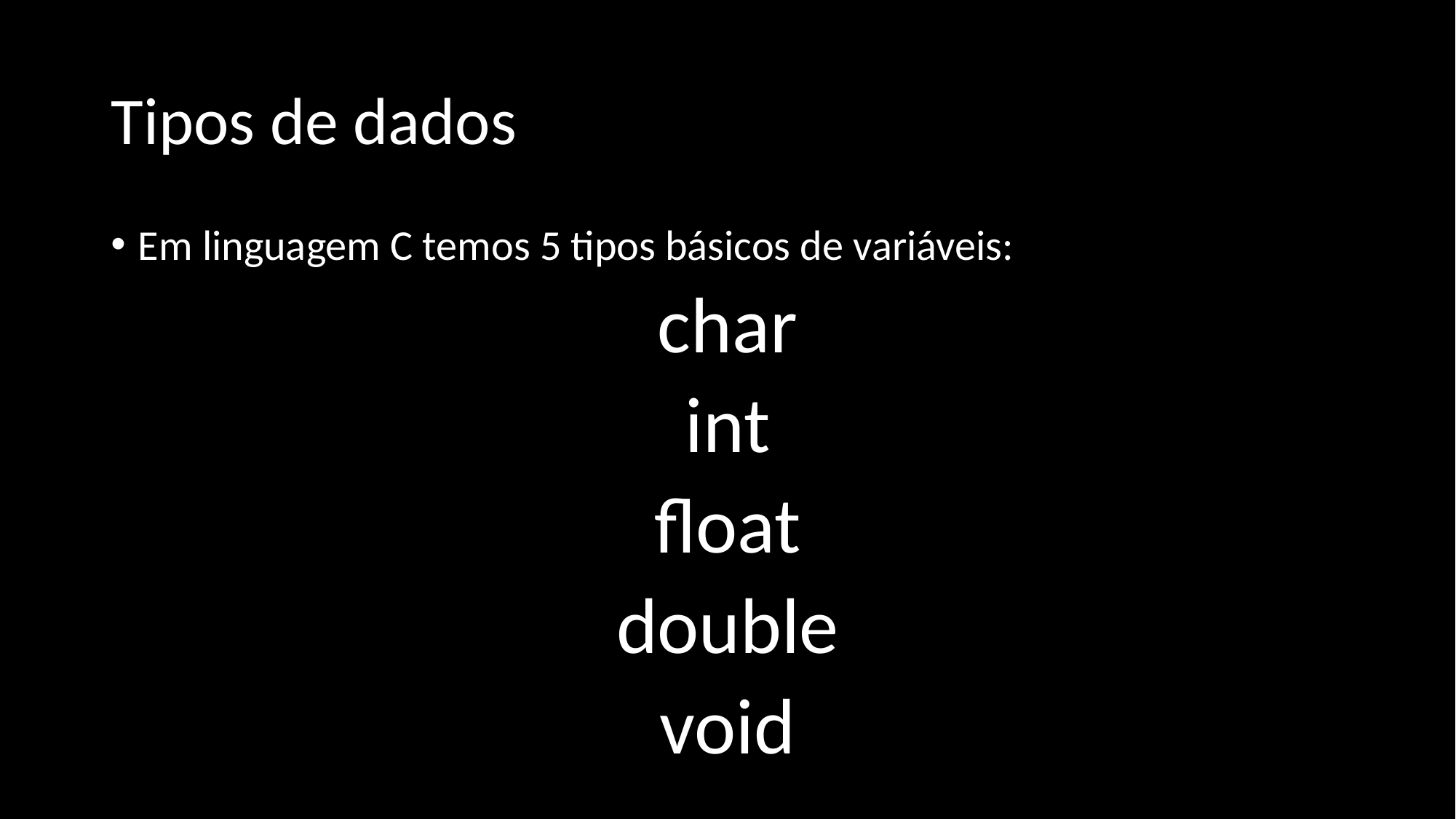

# Tipos de dados
Em linguagem C temos 5 tipos básicos de variáveis:
char
int
float
double
void